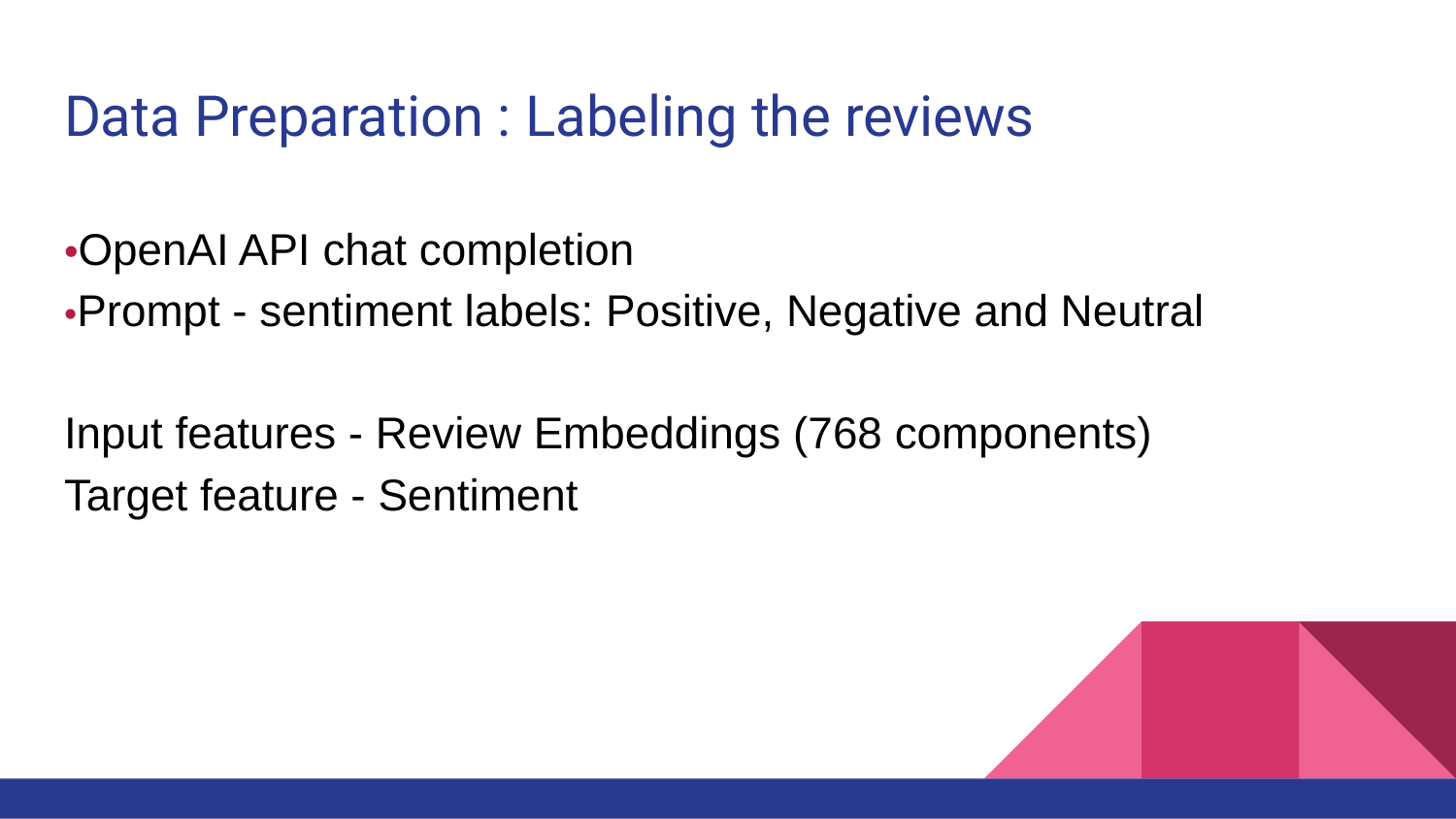

# Data Preparation : Labeling the reviews
•OpenAI API chat completion
•Prompt - sentiment labels: Positive, Negative and Neutral

Input features - Review Embeddings (768 components)
Target feature - Sentiment